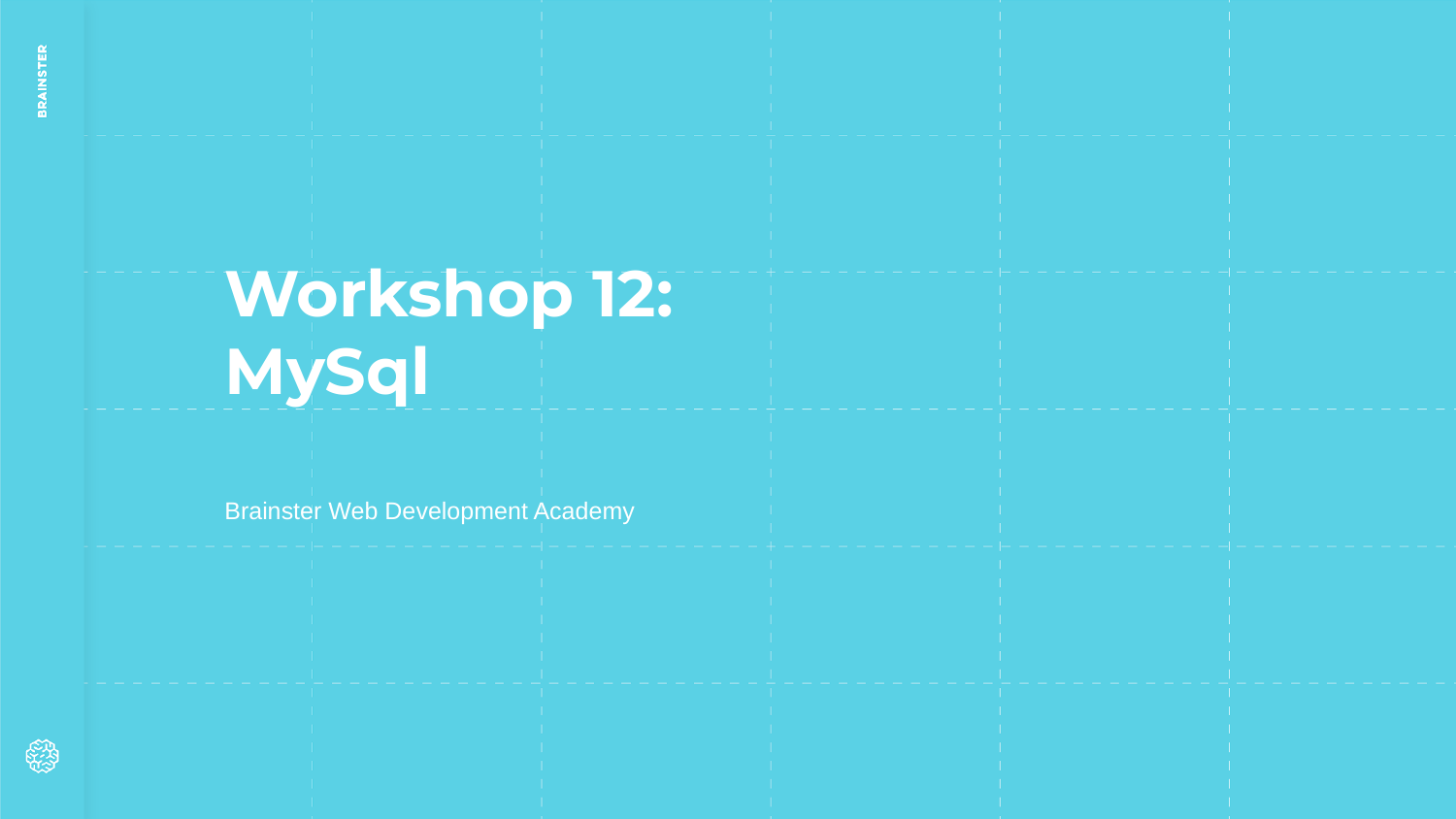

Workshop 12:
MySql

Brainster Web Development Academy